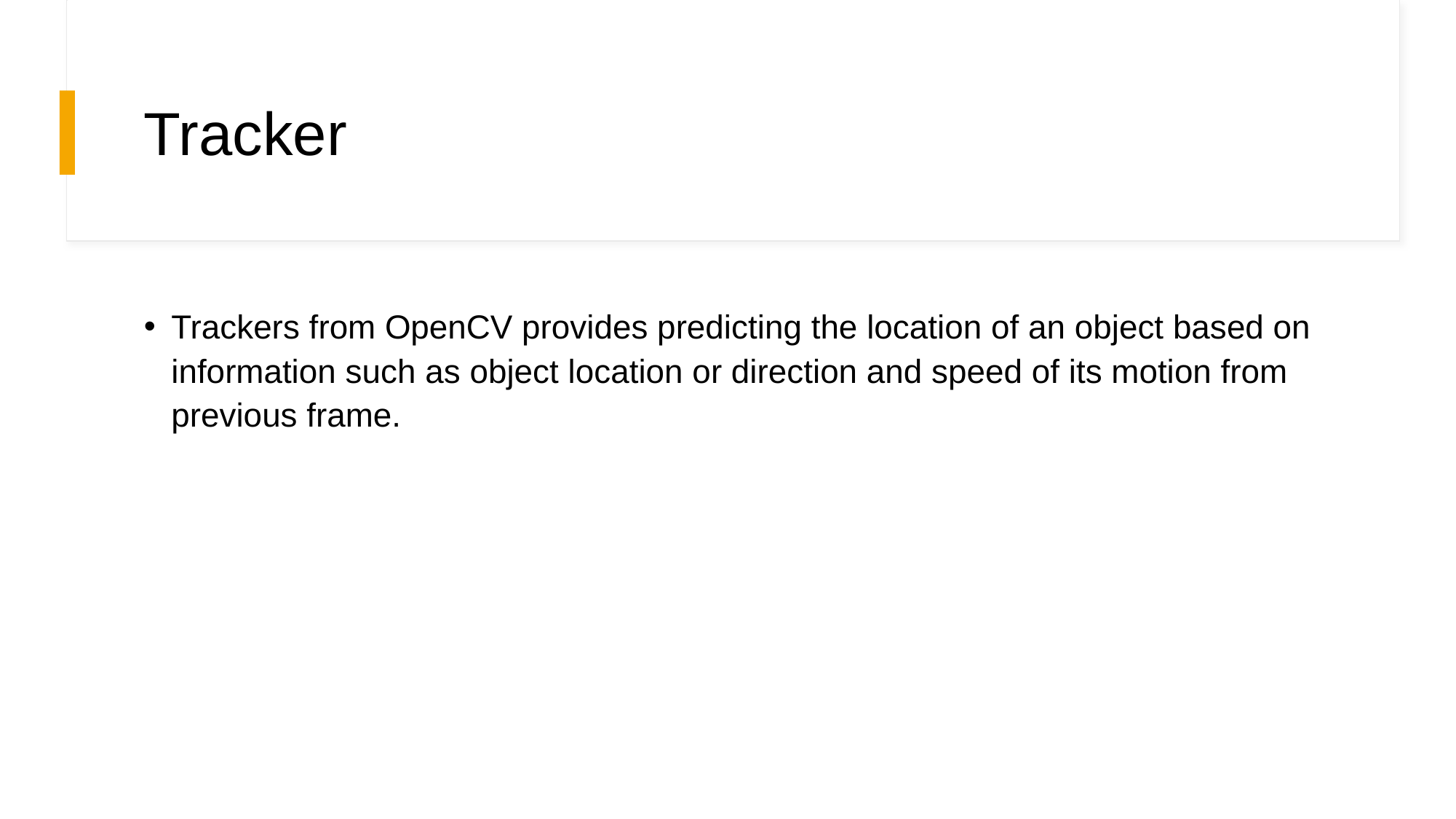

# Tracker

Trackers from OpenCV provides predicting the location of an object based on information such as object location or direction and speed of its motion from previous frame.